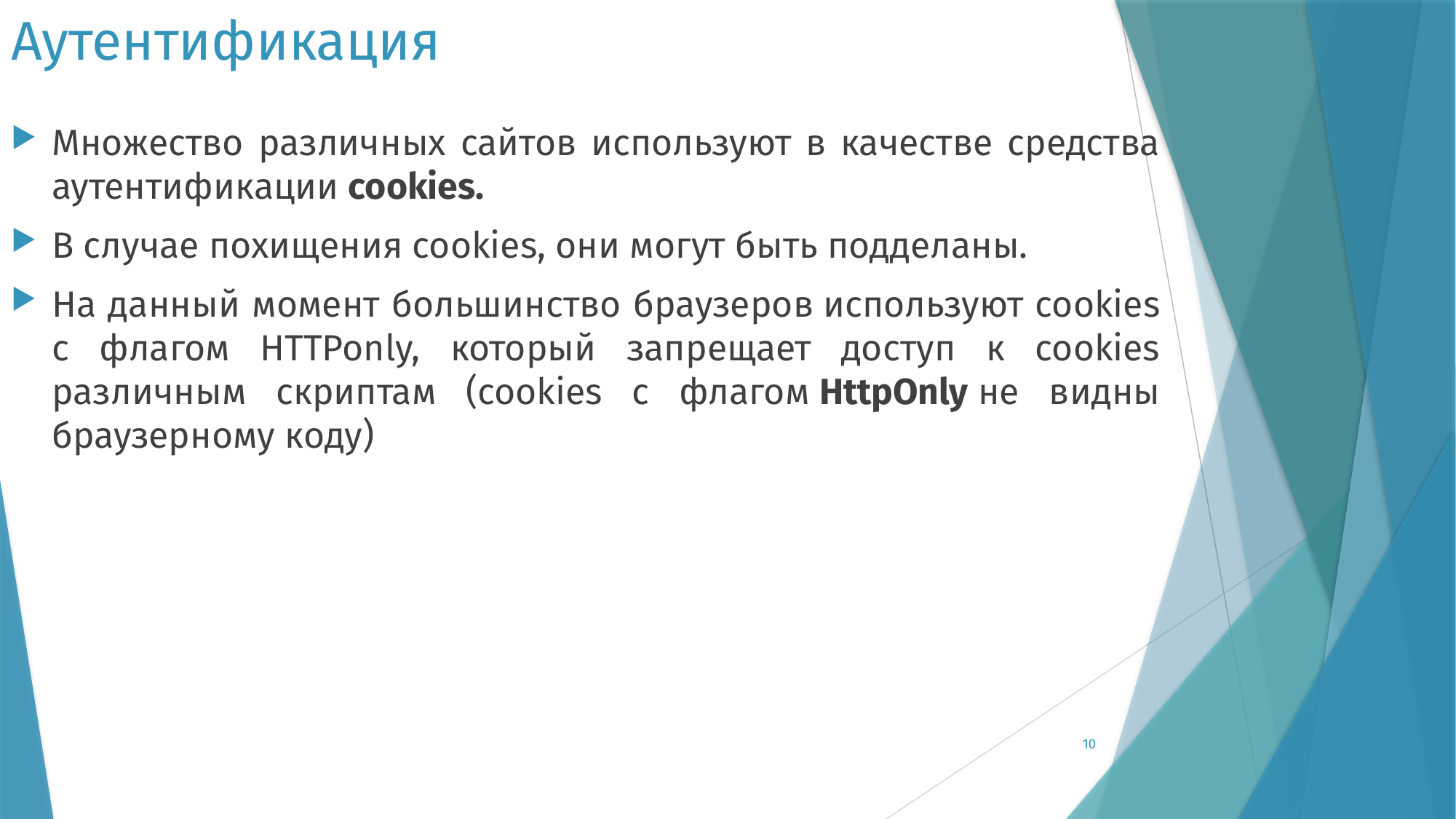

# Аутентификация
Множество различных сайтов используют в качестве средства аутентификации cookies.
В случае похищения cookies, они могут быть подделаны.
На данный момент большинство браузеров используют cookies с флагом HTTPonly, который запрещает доступ к cookies различным скриптам (cookies с флагом HttpOnly не видны браузерному коду)

10